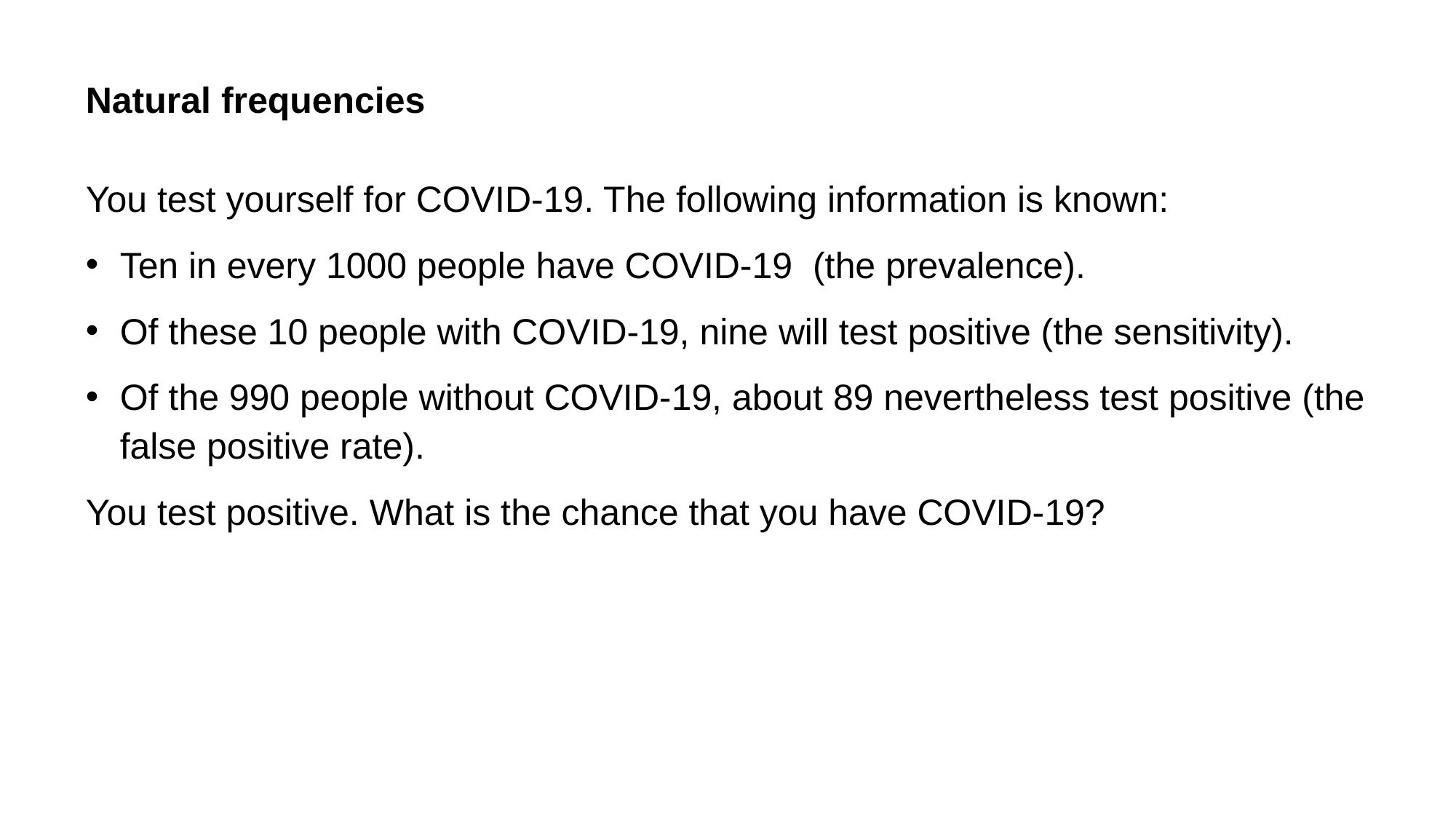

# Natural frequencies
You test yourself for COVID-19. The following information is known:
Ten in every 1000 people have COVID-19  (the prevalence).
Of these 10 people with COVID-19, nine will test positive (the sensitivity).
Of the 990 people without COVID-19, about 89 nevertheless test positive (the false positive rate).
You test positive. What is the chance that you have COVID-19?